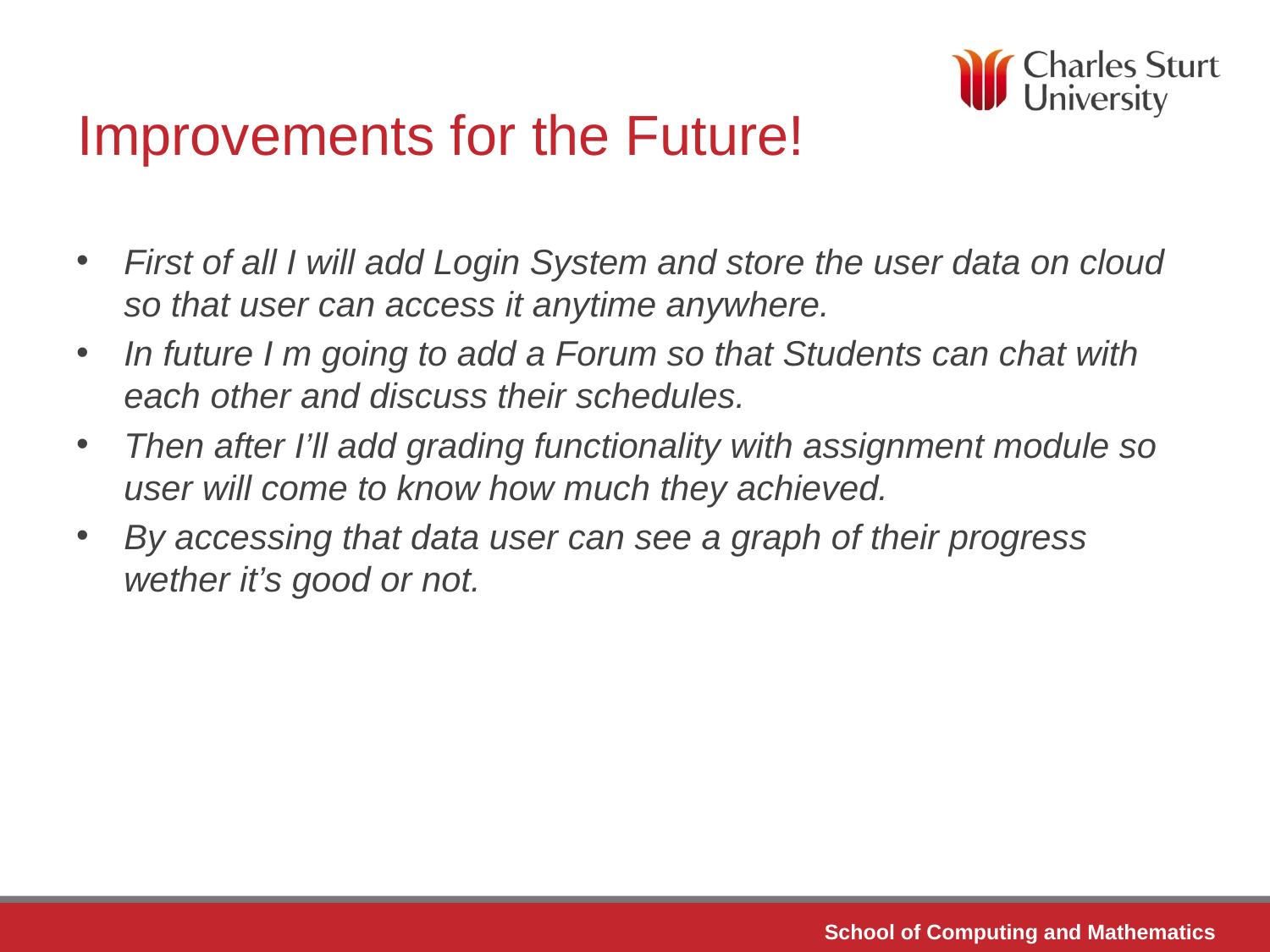

# Improvements for the Future!

First of all I will add Login System and store the user data on cloud so that user can access it anytime anywhere.
In future I m going to add a Forum so that Students can chat with each other and discuss their schedules.
Then after I’ll add grading functionality with assignment module so user will come to know how much they achieved.
By accessing that data user can see a graph of their progress wether it’s good or not.